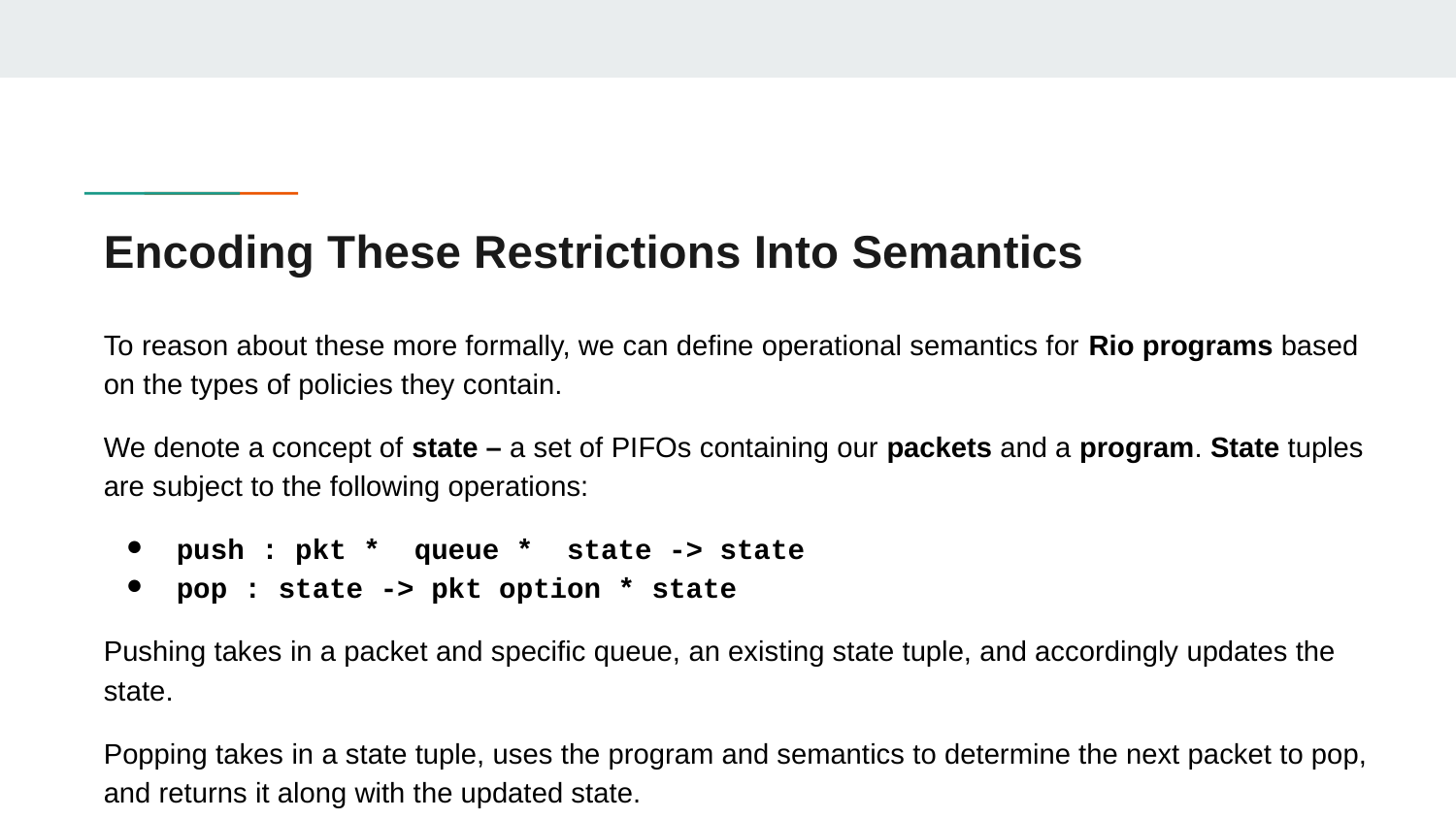

# Encoding These Restrictions Into Semantics
To reason about these more formally, we can define operational semantics for Rio programs based on the types of policies they contain.
We denote a concept of state – a set of PIFOs containing our packets and a program. State tuples are subject to the following operations:
push : pkt *  queue *  state -> state
pop : state -> pkt option * state
Pushing takes in a packet and specific queue, an existing state tuple, and accordingly updates the state.
Popping takes in a state tuple, uses the program and semantics to determine the next packet to pop, and returns it along with the updated state.